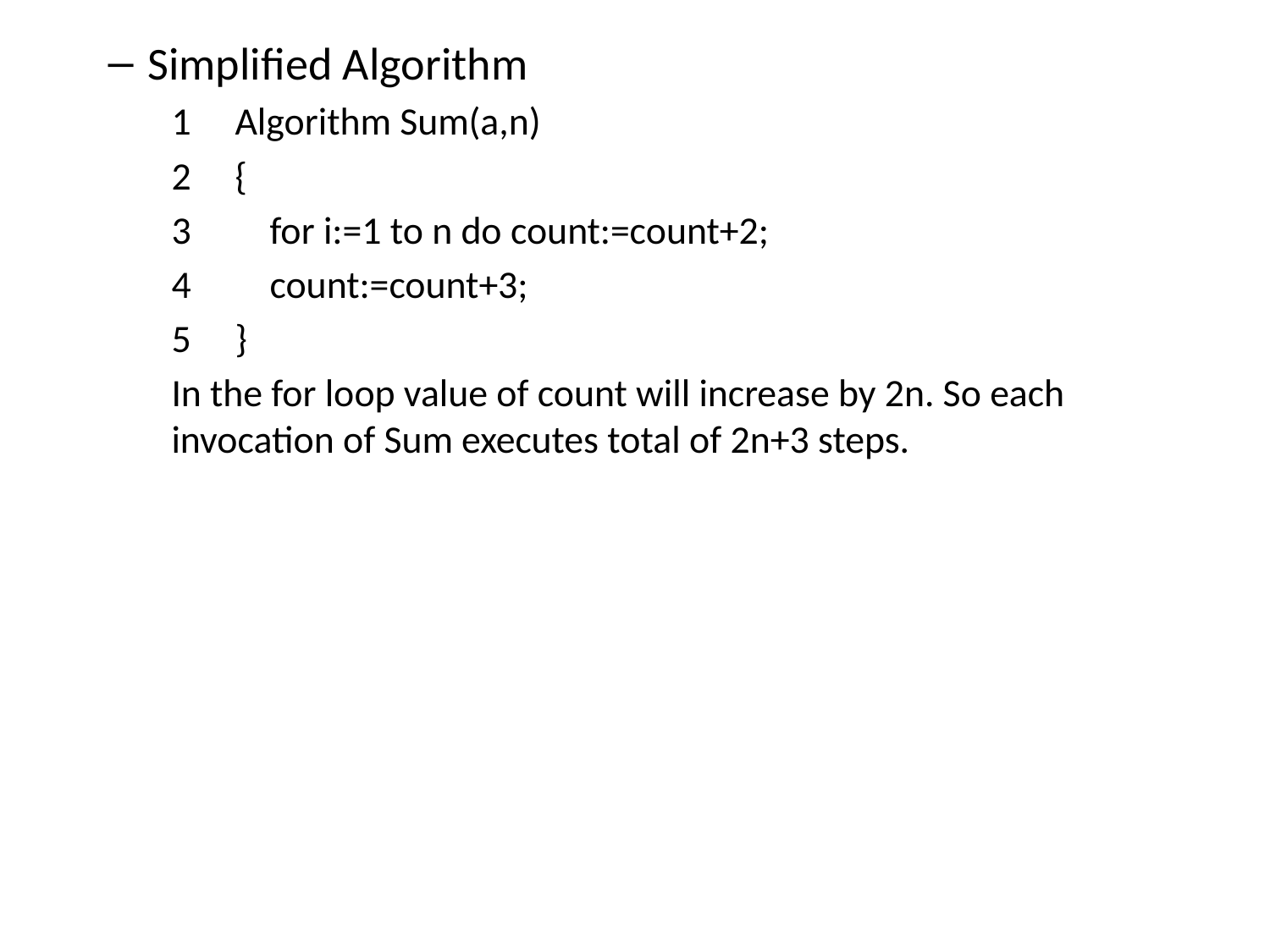

Simplified Algorithm
Algorithm Sum(a,n)
{
    for i:=1 to n do count:=count+2;
    count:=count+3;
}
In the for loop value of count will increase by 2n. So each invocation of Sum executes total of 2n+3 steps.